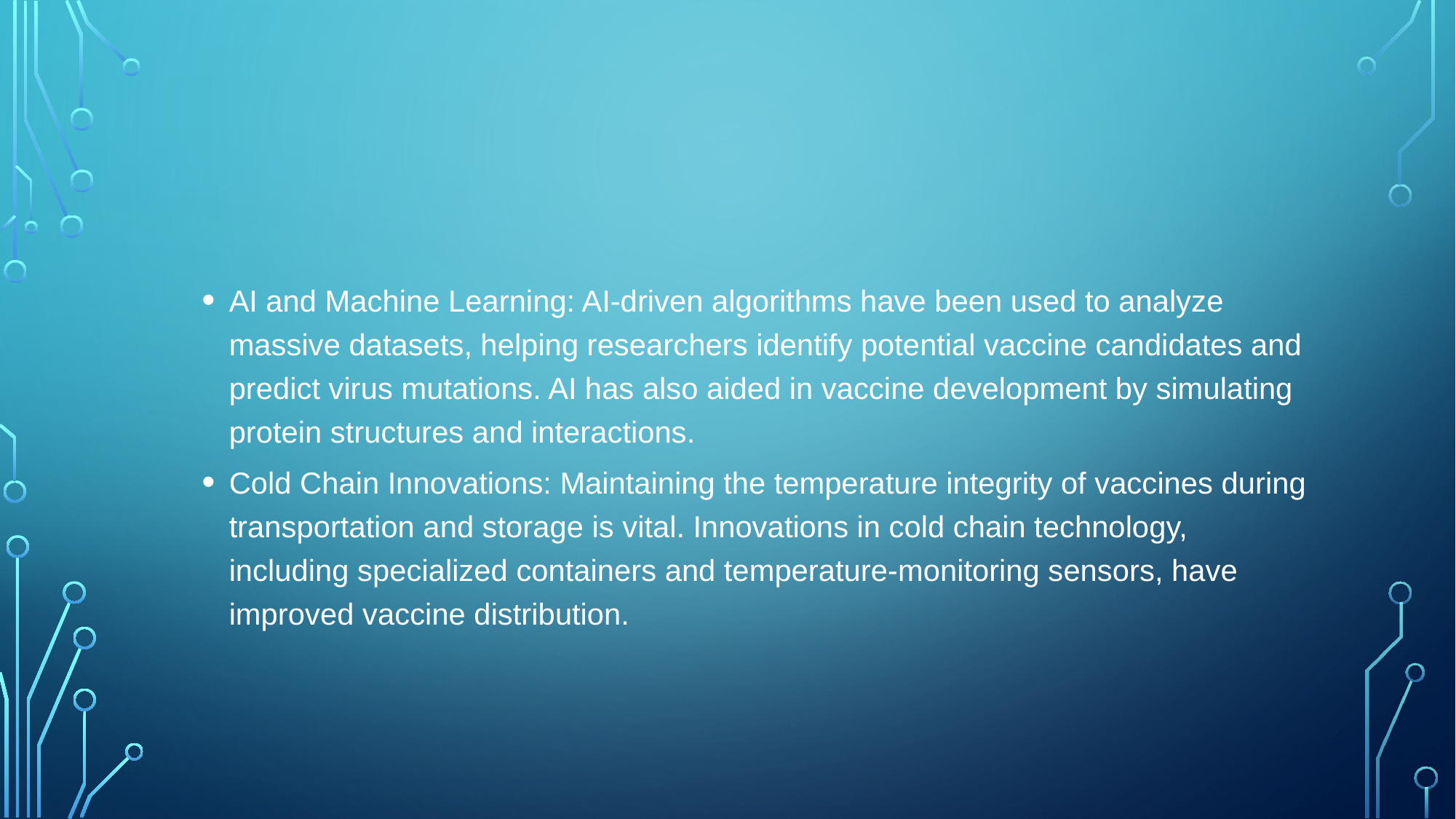

#
AI and Machine Learning: AI-driven algorithms have been used to analyze massive datasets, helping researchers identify potential vaccine candidates and predict virus mutations. AI has also aided in vaccine development by simulating protein structures and interactions.
Cold Chain Innovations: Maintaining the temperature integrity of vaccines during transportation and storage is vital. Innovations in cold chain technology, including specialized containers and temperature-monitoring sensors, have improved vaccine distribution.